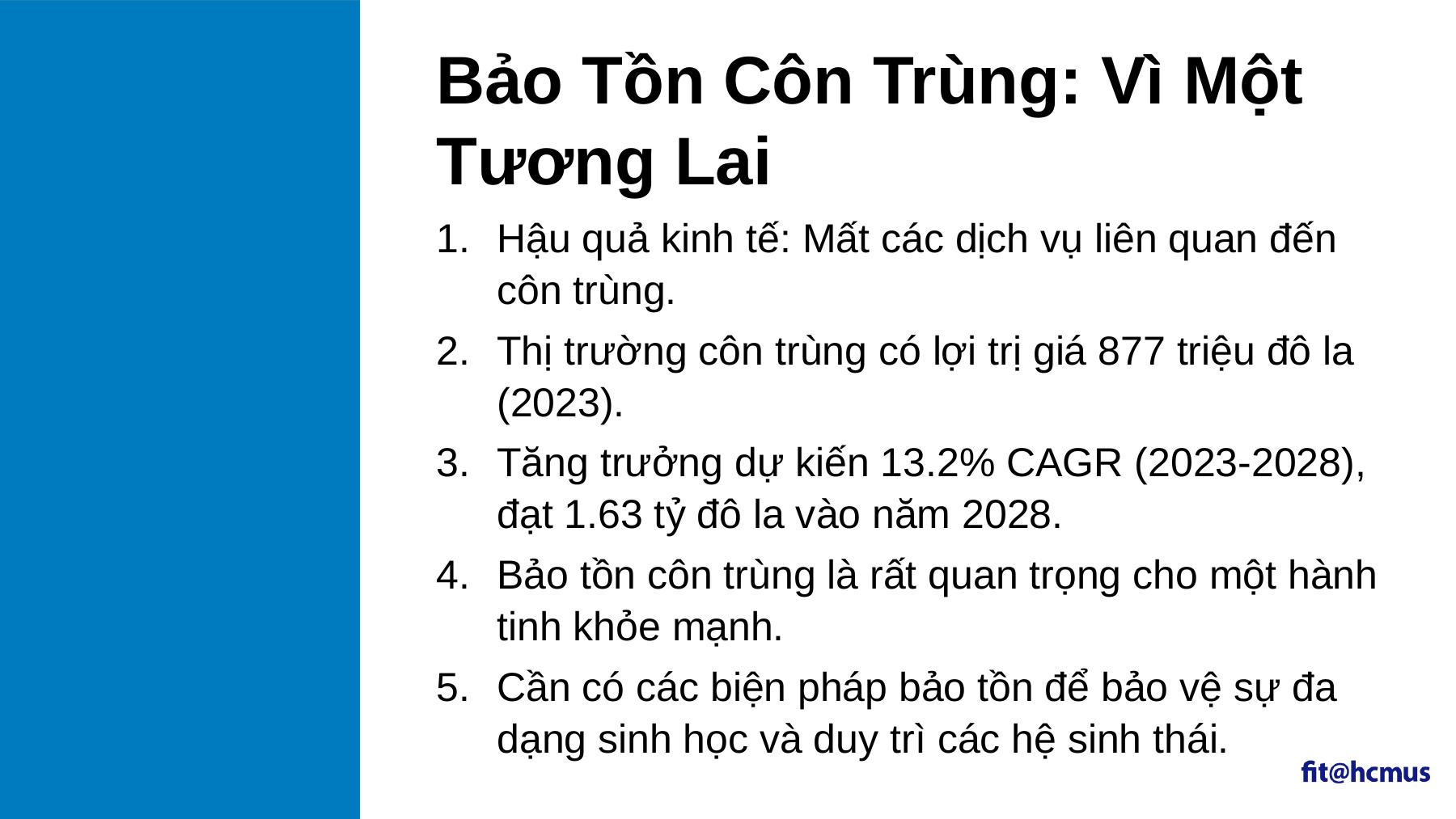

# Bảo Tồn Côn Trùng: Vì Một Tương Lai
Hậu quả kinh tế: Mất các dịch vụ liên quan đến côn trùng.
Thị trường côn trùng có lợi trị giá 877 triệu đô la (2023).
Tăng trưởng dự kiến 13.2% CAGR (2023-2028), đạt 1.63 tỷ đô la vào năm 2028.
Bảo tồn côn trùng là rất quan trọng cho một hành tinh khỏe mạnh.
Cần có các biện pháp bảo tồn để bảo vệ sự đa dạng sinh học và duy trì các hệ sinh thái.